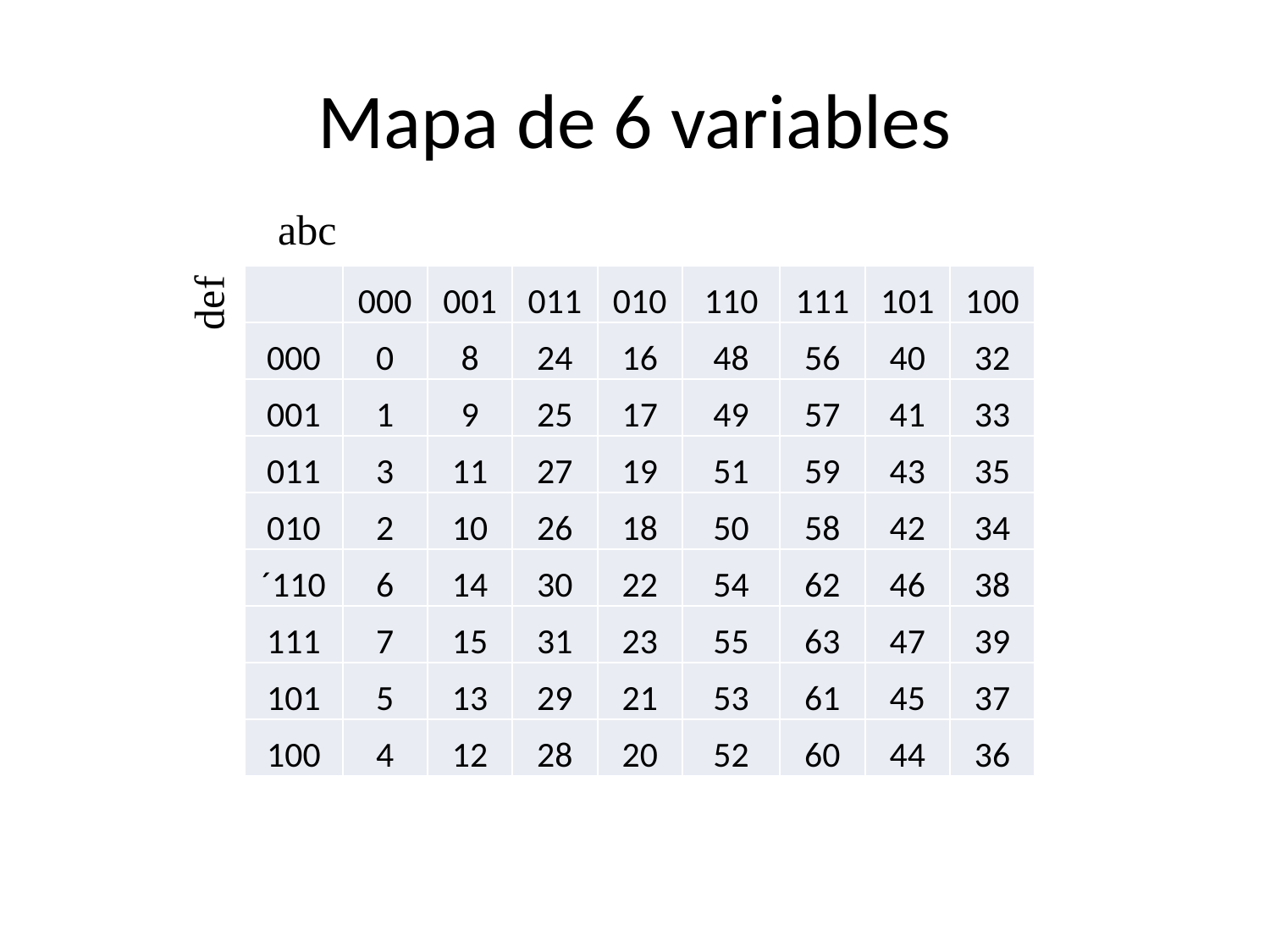

# Mapa de 6 variables
abc
|  | 000 | 001 | 011 | 010 | 110 | 111 | 101 | 100 |
| --- | --- | --- | --- | --- | --- | --- | --- | --- |
| 000 | 0 | 8 | 24 | 16 | 48 | 56 | 40 | 32 |
| 001 | 1 | 9 | 25 | 17 | 49 | 57 | 41 | 33 |
| 011 | 3 | 11 | 27 | 19 | 51 | 59 | 43 | 35 |
| 010 | 2 | 10 | 26 | 18 | 50 | 58 | 42 | 34 |
| ´110 | 6 | 14 | 30 | 22 | 54 | 62 | 46 | 38 |
| 111 | 7 | 15 | 31 | 23 | 55 | 63 | 47 | 39 |
| 101 | 5 | 13 | 29 | 21 | 53 | 61 | 45 | 37 |
| 100 | 4 | 12 | 28 | 20 | 52 | 60 | 44 | 36 |
def